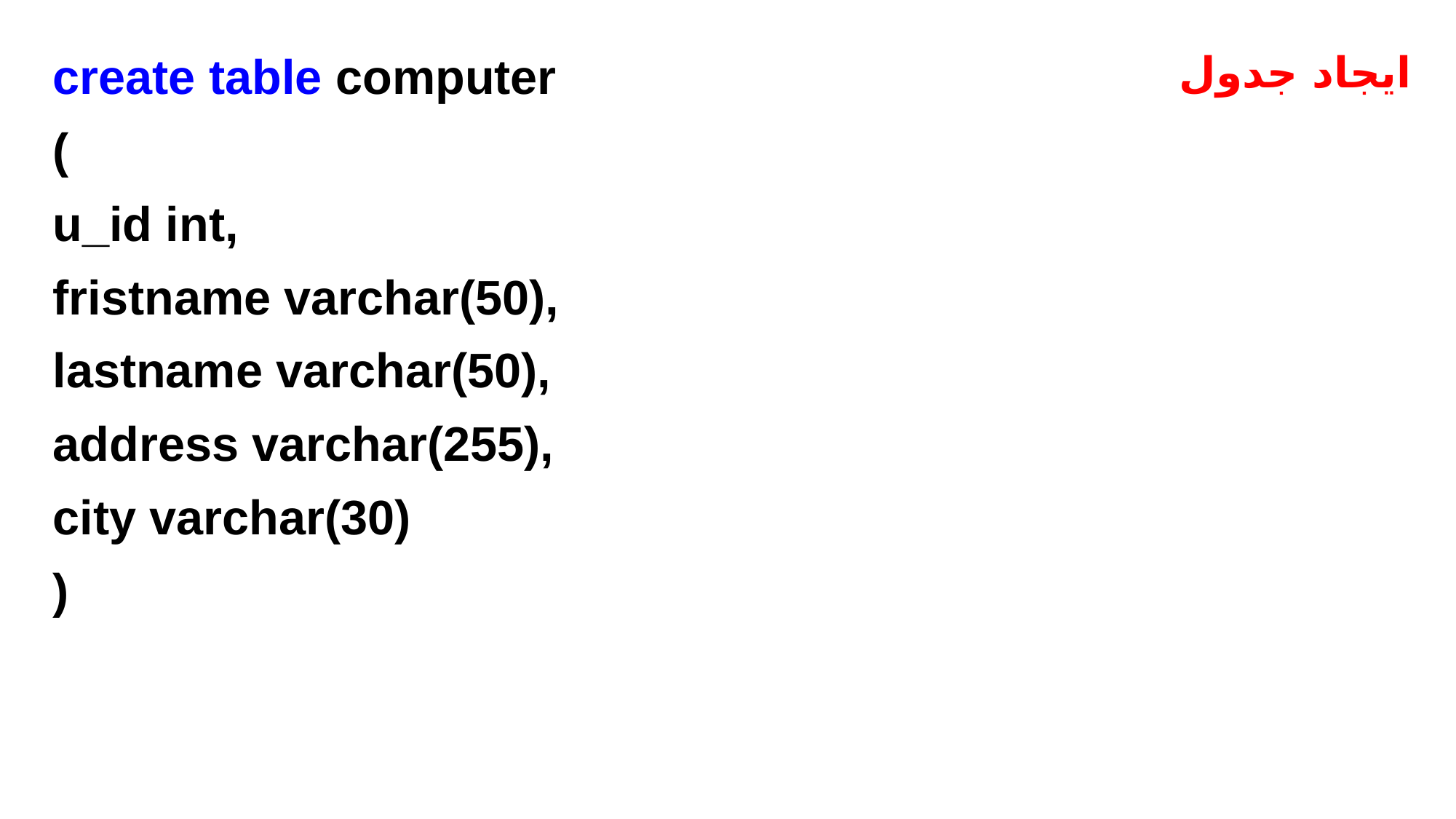

create table computer
(
u_id int,
fristname varchar(50),
lastname varchar(50),
address varchar(255),
city varchar(30)
)
ایجاد جدول